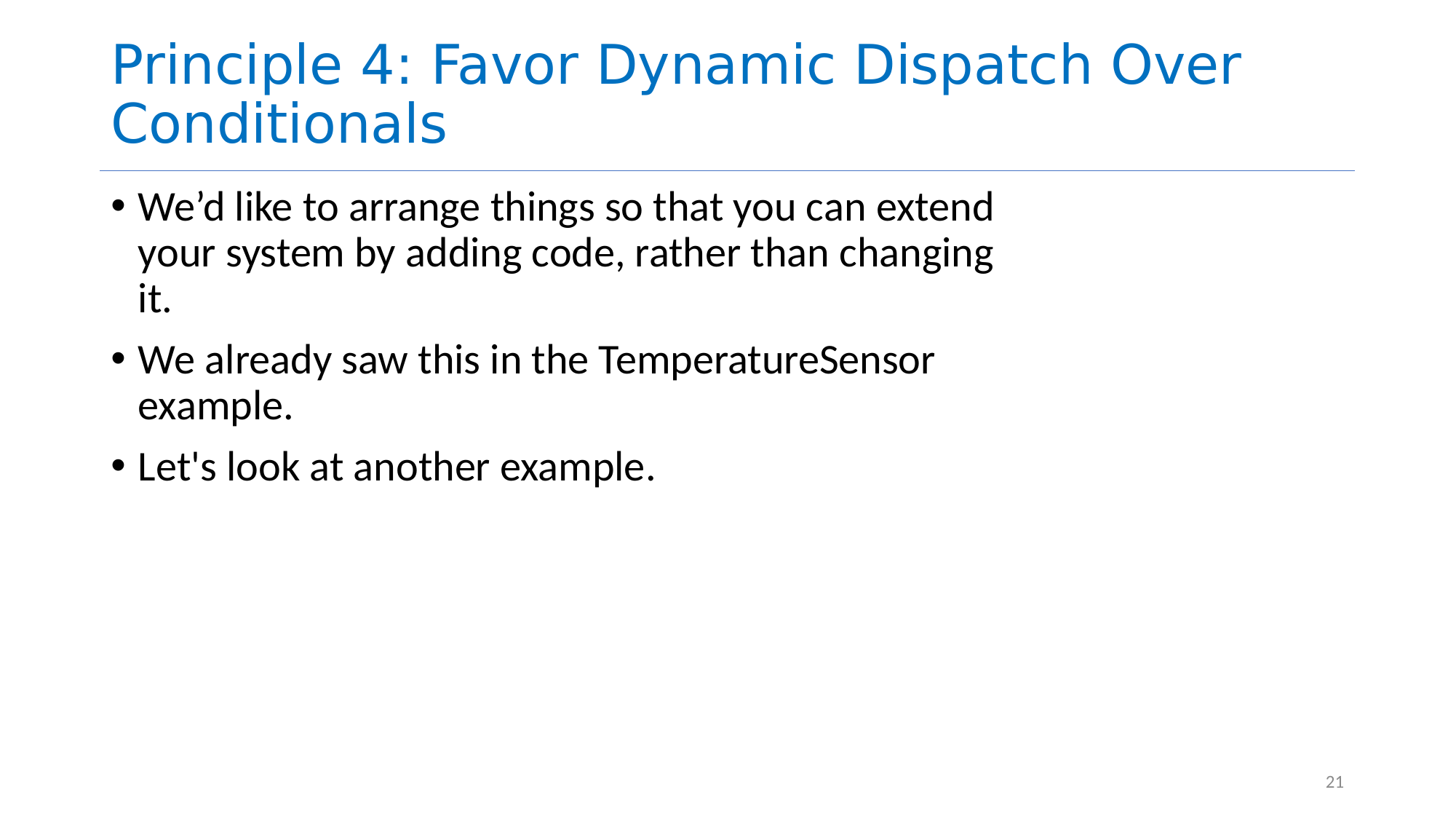

# Principle 4: Favor Dynamic Dispatch Over Conditionals
We’d like to arrange things so that you can extend your system by adding code, rather than changing it.
We already saw this in the TemperatureSensor example.
Let's look at another example.

21